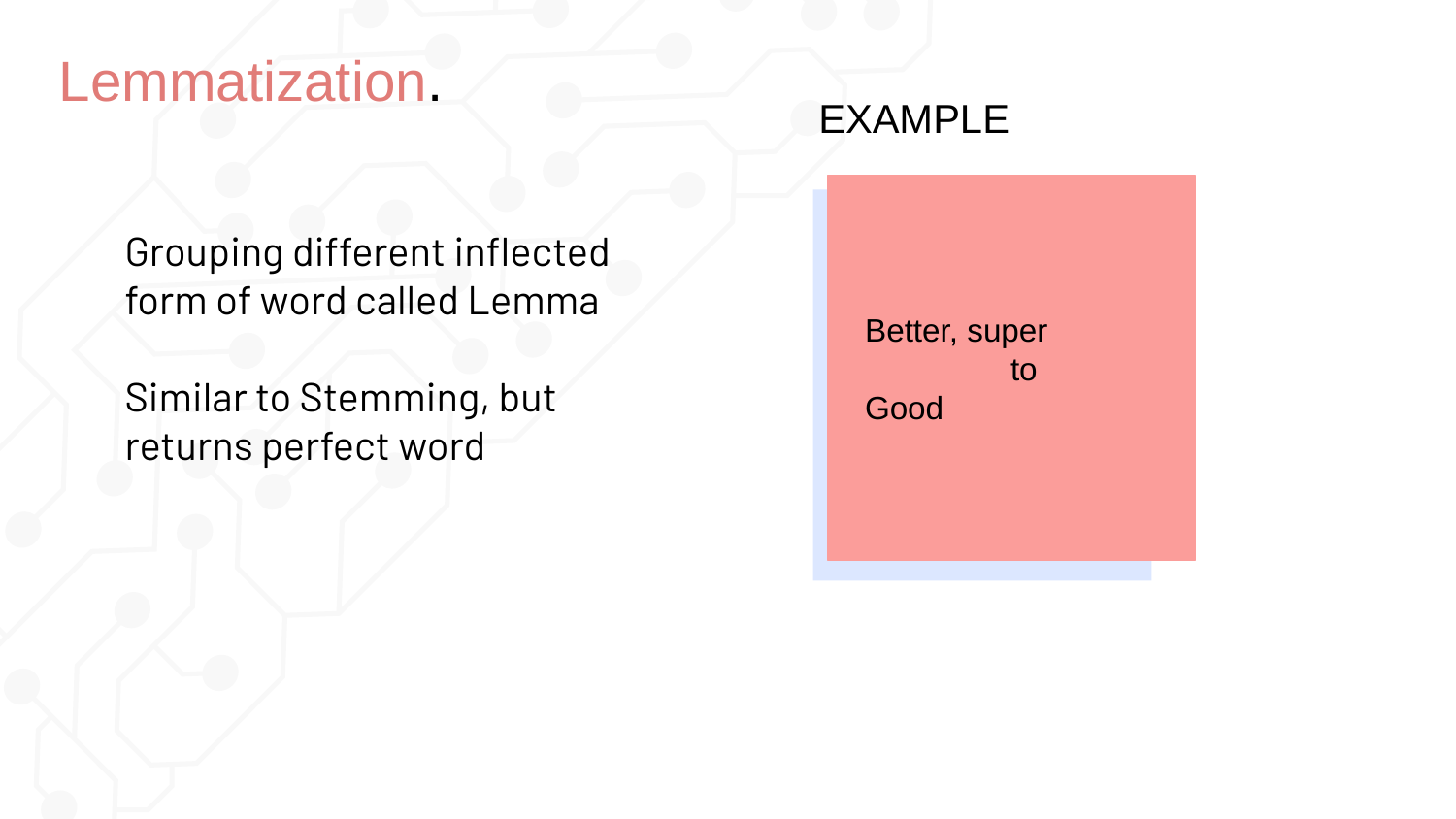

# Lemmatization.
EXAMPLE
Better, super
	to
Good
Grouping different inflected form of word called Lemma

Similar to Stemming, but returns perfect word